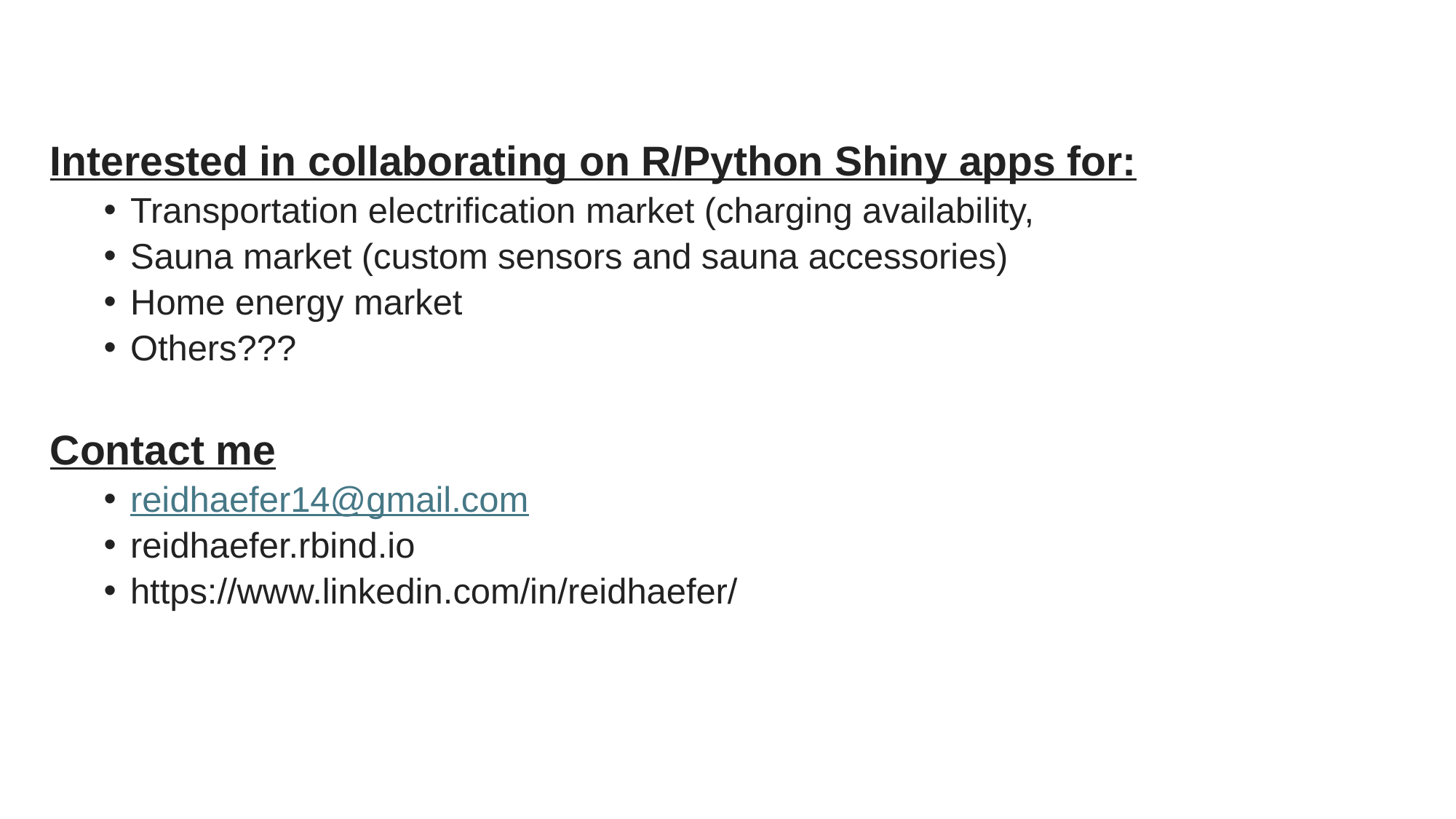

Interested in collaborating on R/Python Shiny apps for:
Transportation electrification market (charging availability,
Sauna market (custom sensors and sauna accessories)
Home energy market
Others???

Contact me
reidhaefer14@gmail.com
reidhaefer.rbind.io
https://www.linkedin.com/in/reidhaefer/